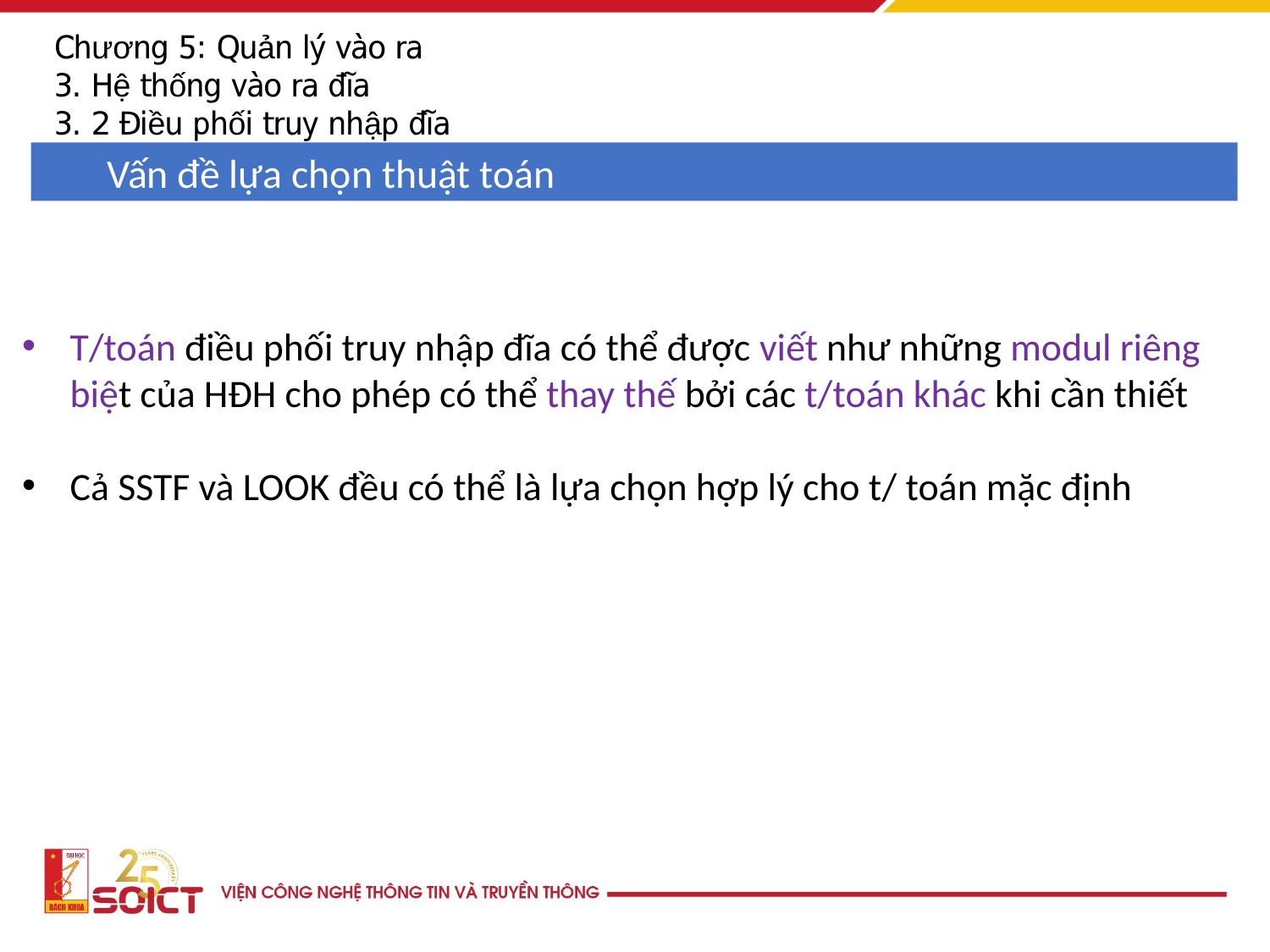

Chương 5: Quản lý vào ra
3. Hệ thống vào ra đĩa
3. 2 Điều phối truy nhập đĩa
Vấn đề lựa chọn thuật toán

T/toán điều phối truy nhập đĩa có thể được viết như những modul riêng biệt của HĐH cho phép có thể thay thế bởi các t/toán khác khi cần thiết

Cả SSTF và LOOK đều có thể là lựa chọn hợp lý cho t/ toán mặc định